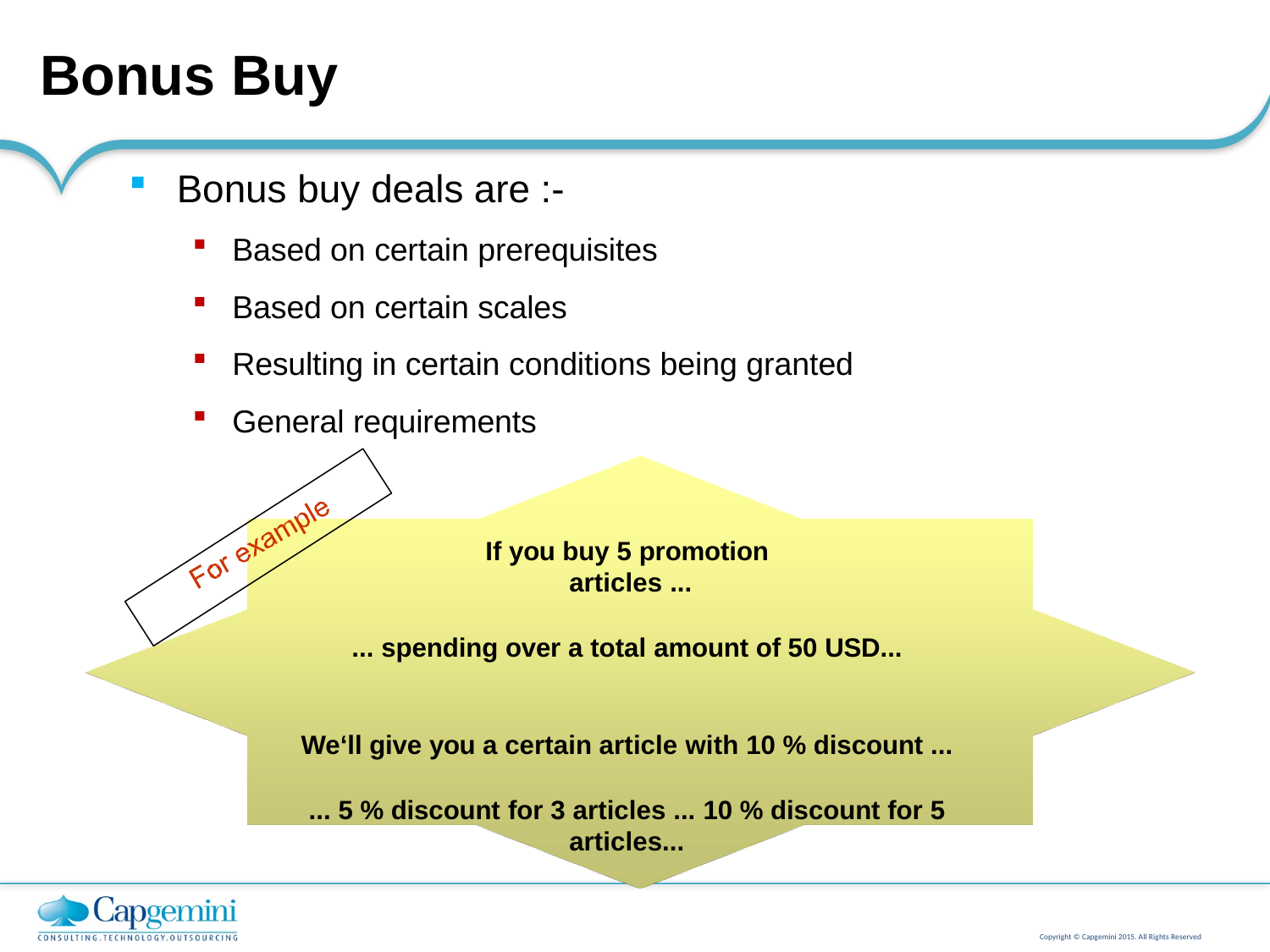

# Bonus Buy
Bonus buy deals are :-
Based on certain prerequisites
Based on certain scales
Resulting in certain conditions being granted
General requirements

If you buy 5 promotion  articles ...

... spending over a total amount of 50 USD...

We‘ll give you a certain article with 10 % discount ...

... 5 % discount for 3 articles ... 10 % discount for 5 articles...